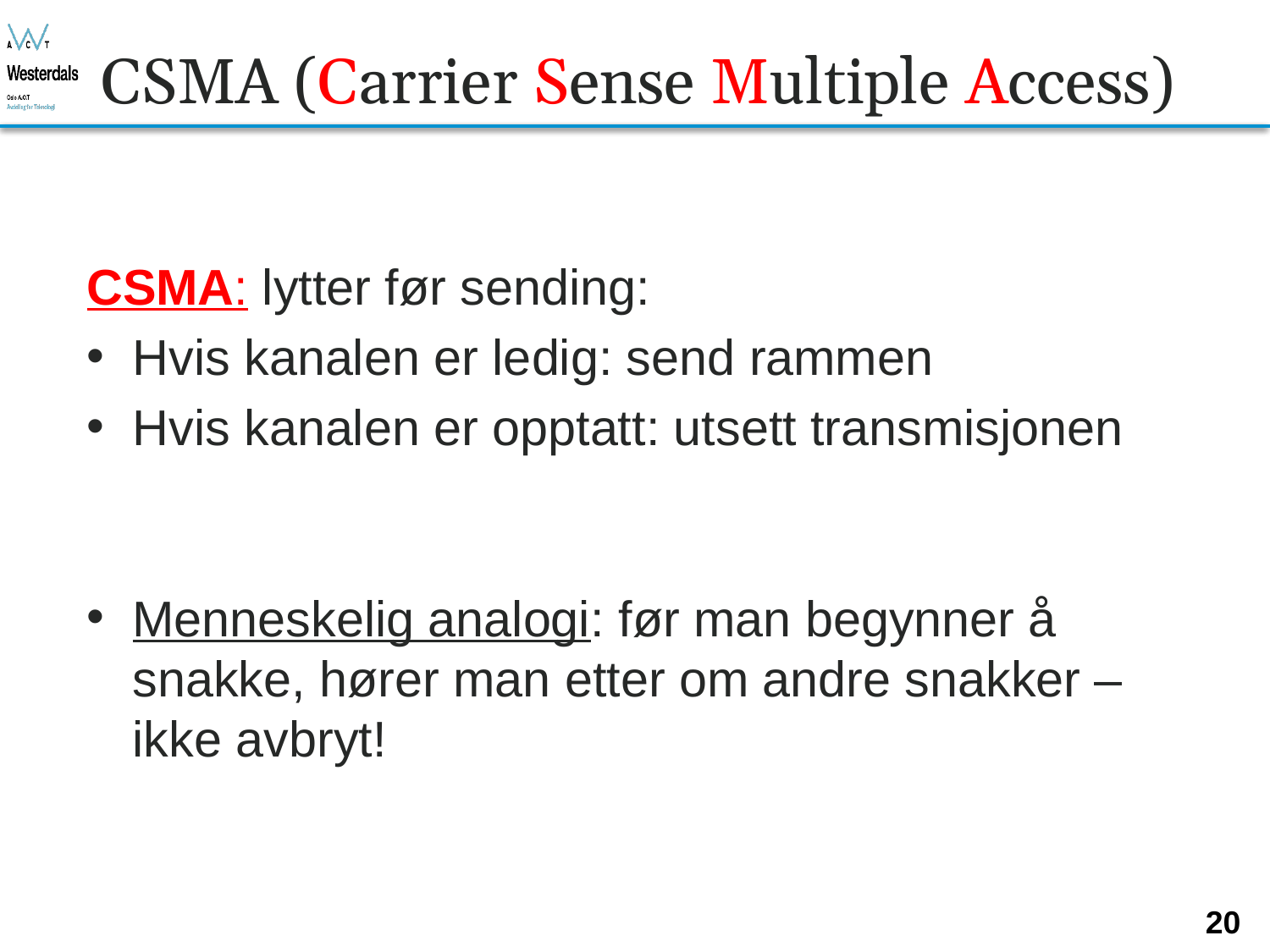

# CSMA (Carrier Sense Multiple Access)
CSMA: lytter før sending:
Hvis kanalen er ledig: send rammen
Hvis kanalen er opptatt: utsett transmisjonen
Menneskelig analogi: før man begynner å snakke, hører man etter om andre snakker – ikke avbryt!
20
Bjørn O. Listog -- blistog@nith.no